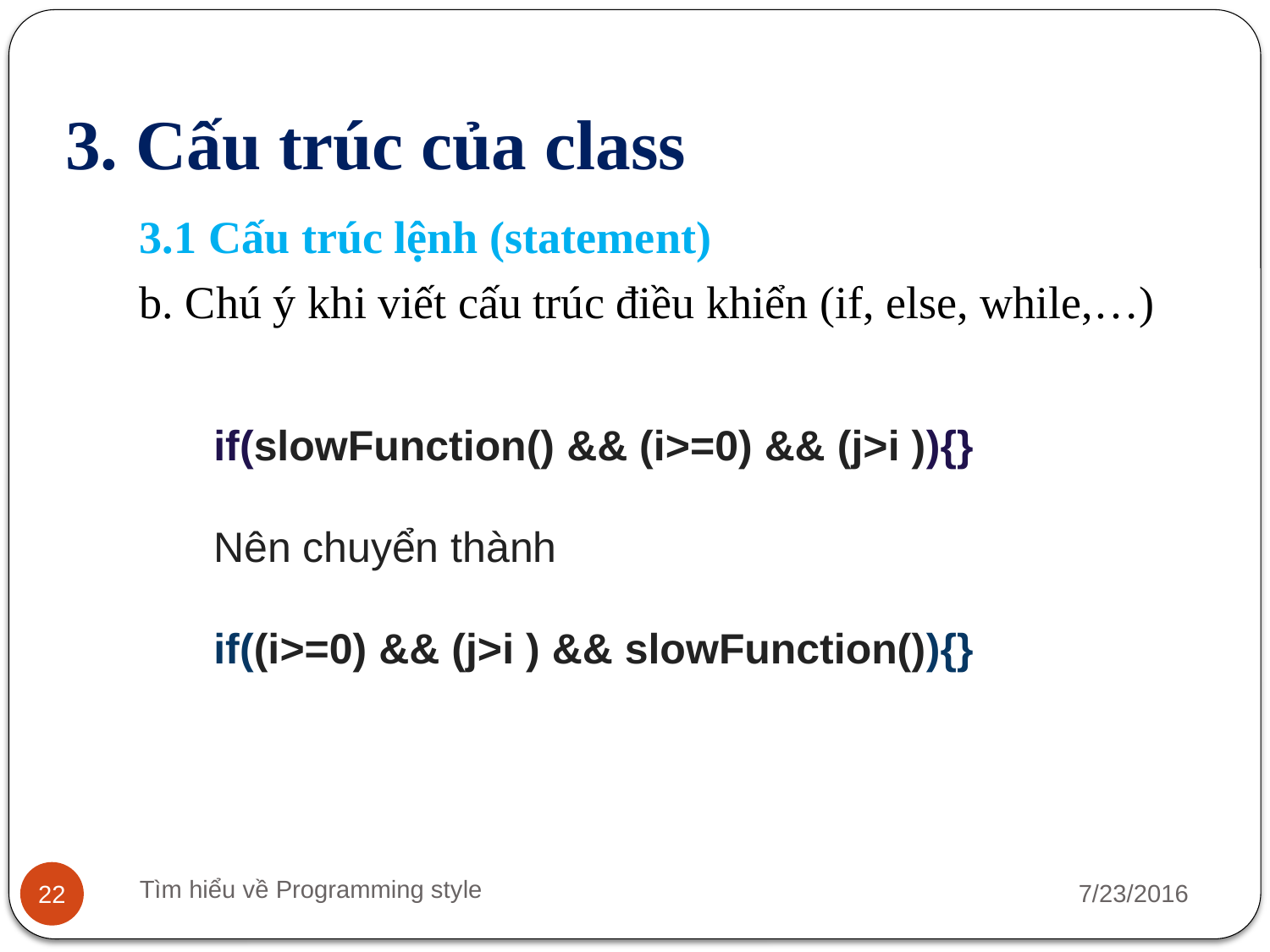

# 3. Cấu trúc của class
3.1 Cấu trúc lệnh (statement)
b. Chú ý khi viết cấu trúc điều khiển (if, else, while,…)
if(slowFunction() && (i>=0) && (j>i )){}
Nên chuyển thành
if((i>=0) && (j>i ) && slowFunction()){}
Tìm hiểu về Programming style
7/23/2016
22